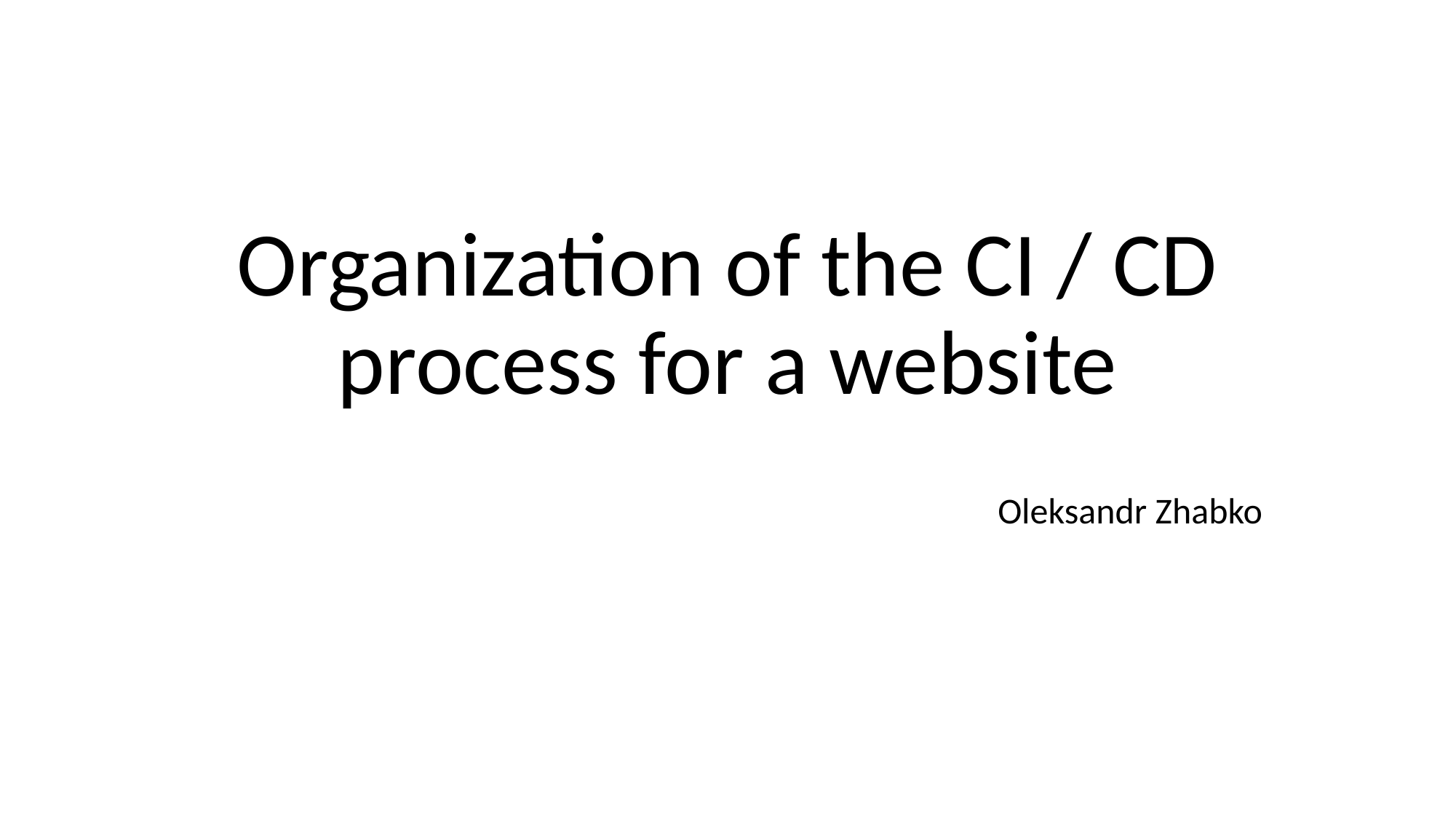

# Organization of the CI / CD process for a website
Oleksandr Zhabko